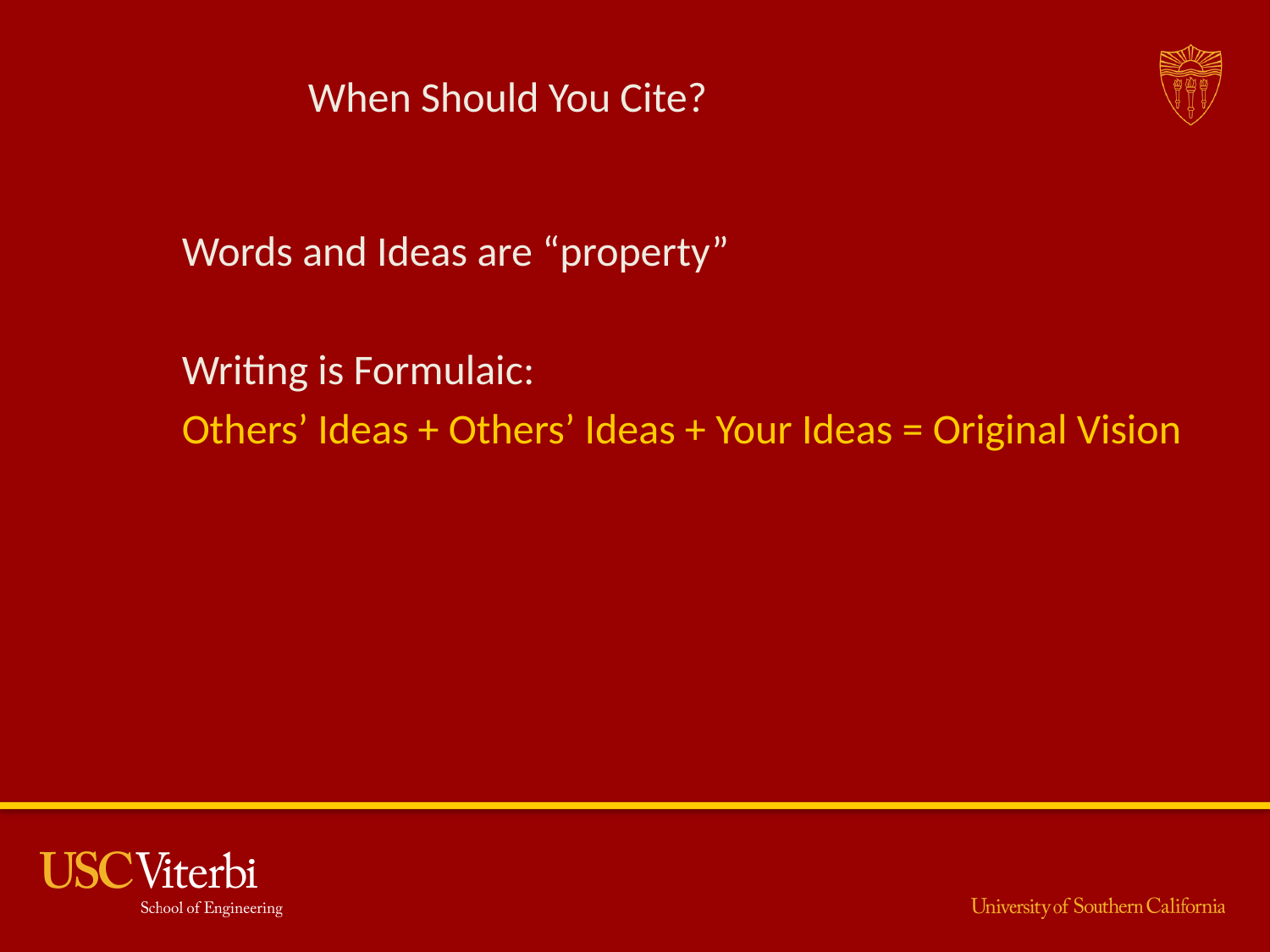

When Should You Cite?

Words and Ideas are “property”

Writing is Formulaic:
Others’ Ideas + Others’ Ideas + Your Ideas = Original Vision

Source: Harris, Robert A. 2001. The Plagiarism Handbook. Los Angeles, CA: Pyrczak Publishing.